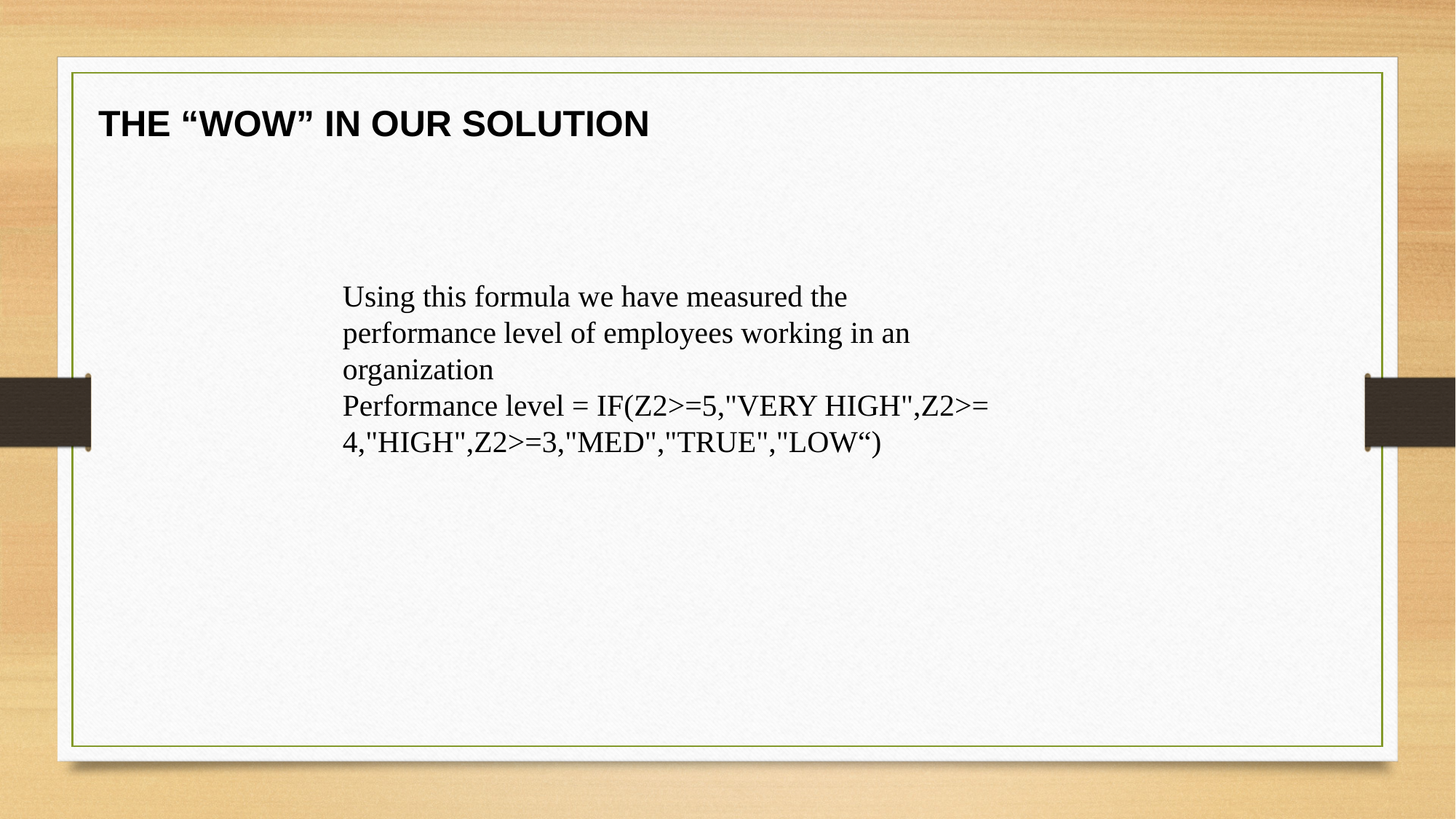

THE “WOW” IN OUR SOLUTION
Using this formula we have measured the
performance level of employees working in an
organization
Performance level = IF(Z2>=5,"VERY HIGH",Z2>=
4,"HIGH",Z2>=3,"MED","TRUE","LOW“)